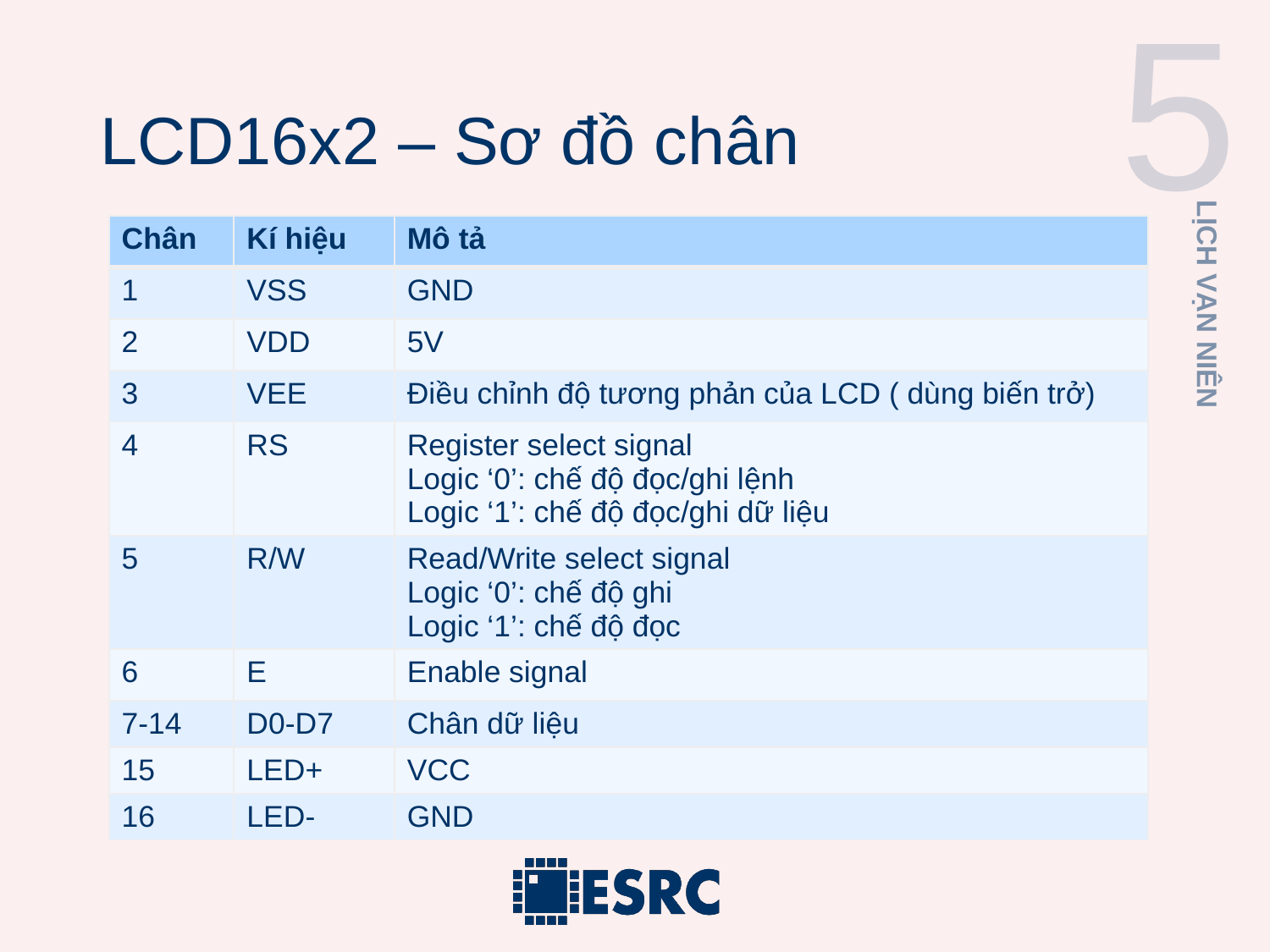

5
# LCD16x2 – Sơ đồ chân
| Chân | Kí hiệu | Mô tả |
| --- | --- | --- |
| 1 | VSS | GND |
| 2 | VDD | 5V |
| 3 | VEE | Điều chỉnh độ tương phản của LCD ( dùng biến trở) |
| 4 | RS | Register select signal Logic ‘0’: chế độ đọc/ghi lệnh Logic ‘1’: chế độ đọc/ghi dữ liệu |
| 5 | R/W | Read/Write select signal Logic ‘0’: chế độ ghi Logic ‘1’: chế độ đọc |
| 6 | E | Enable signal |
| 7-14 | D0-D7 | Chân dữ liệu |
| 15 | LED+ | VCC |
| 16 | LED- | GND |
Lịch vạn niên